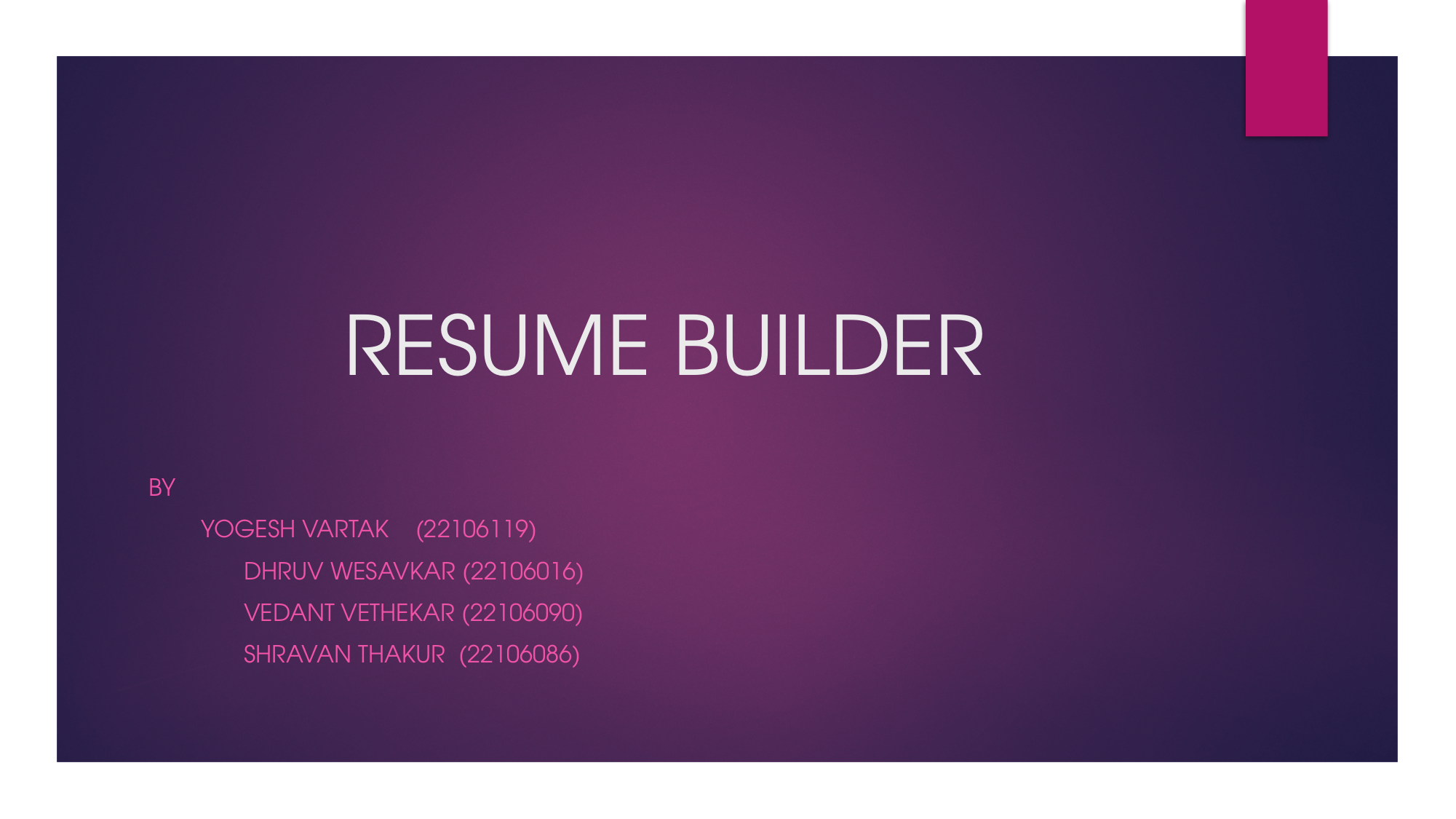

# RESUME BUILDER
By
        Yogesh vartak    (22106119)
	Dhruv Wesavkar (22106016)
	vedant vethekar (22106090)
	shravan thakur  (22106086)